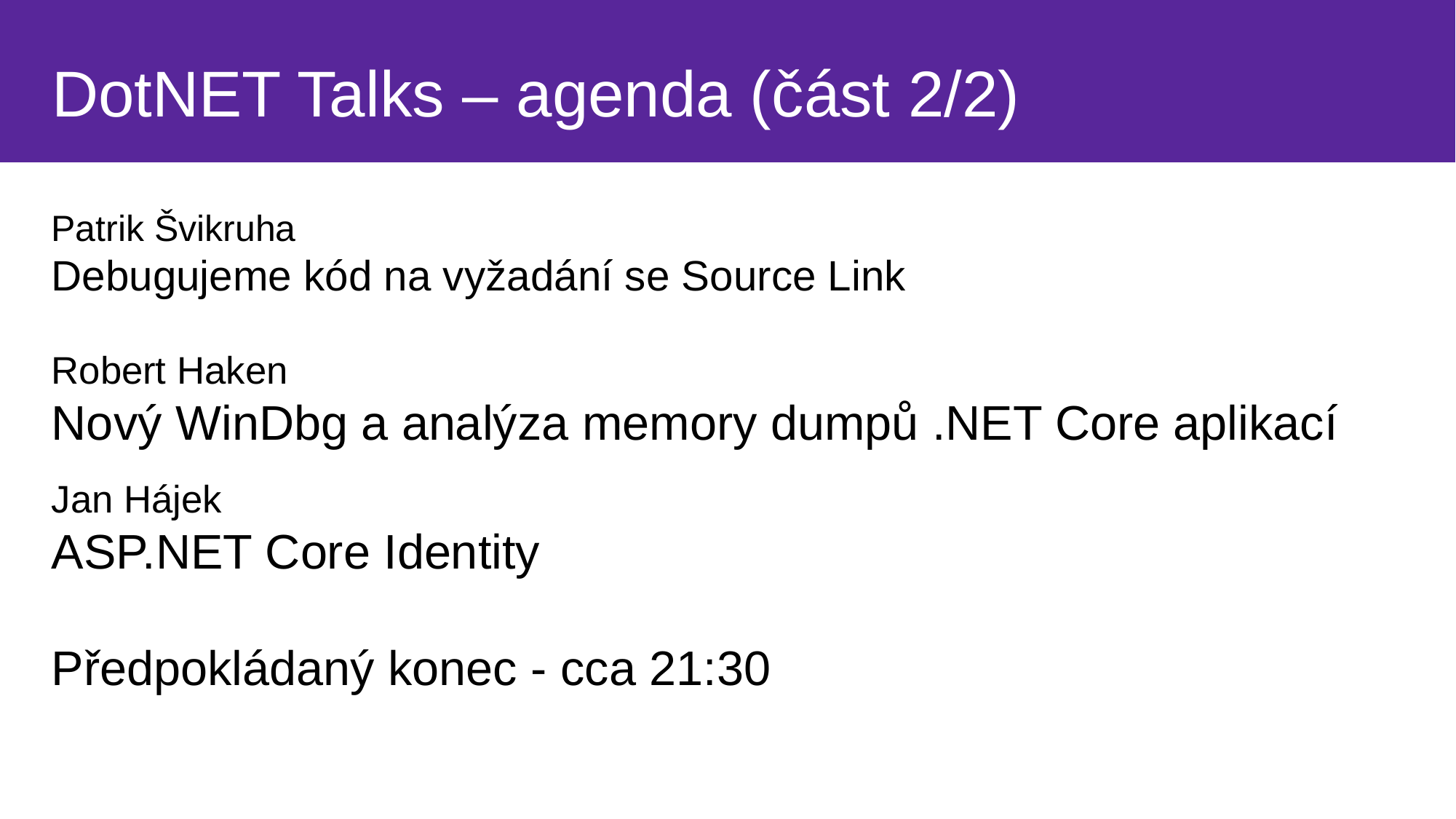

DotNET Talks – agenda (část 2/2)
Patrik Švikruha
Debugujeme kód na vyžadání se Source Link

Robert Haken
Nový WinDbg a analýza memory dumpů .NET Core aplikací

Jan Hájek
ASP.NET Core Identity

Předpokládaný konec - cca 21:30